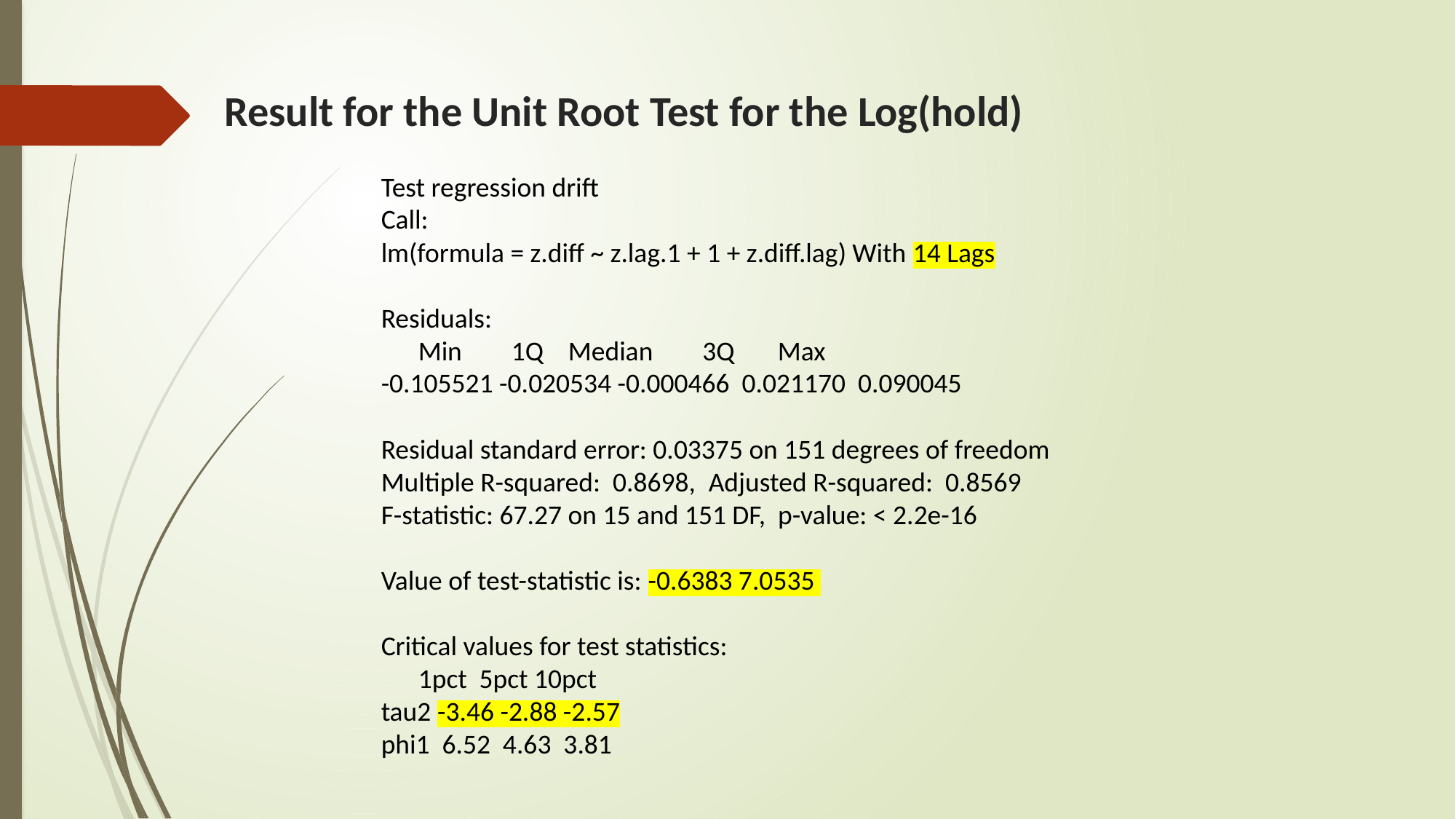

# Result for the Unit Root Test for the Log(hold)
Test regression drift
Call:
lm(formula = z.diff ~ z.lag.1 + 1 + z.diff.lag) With 14 Lags

Residuals:
      Min        1Q    Median        3Q       Max
-0.105521 -0.020534 -0.000466  0.021170  0.090045

Residual standard error: 0.03375 on 151 degrees of freedom
Multiple R-squared:  0.8698,	Adjusted R-squared:  0.8569
F-statistic: 67.27 on 15 and 151 DF,  p-value: < 2.2e-16

Value of test-statistic is: -0.6383 7.0535

Critical values for test statistics:
      1pct  5pct 10pct
tau2 -3.46 -2.88 -2.57
phi1  6.52  4.63  3.81